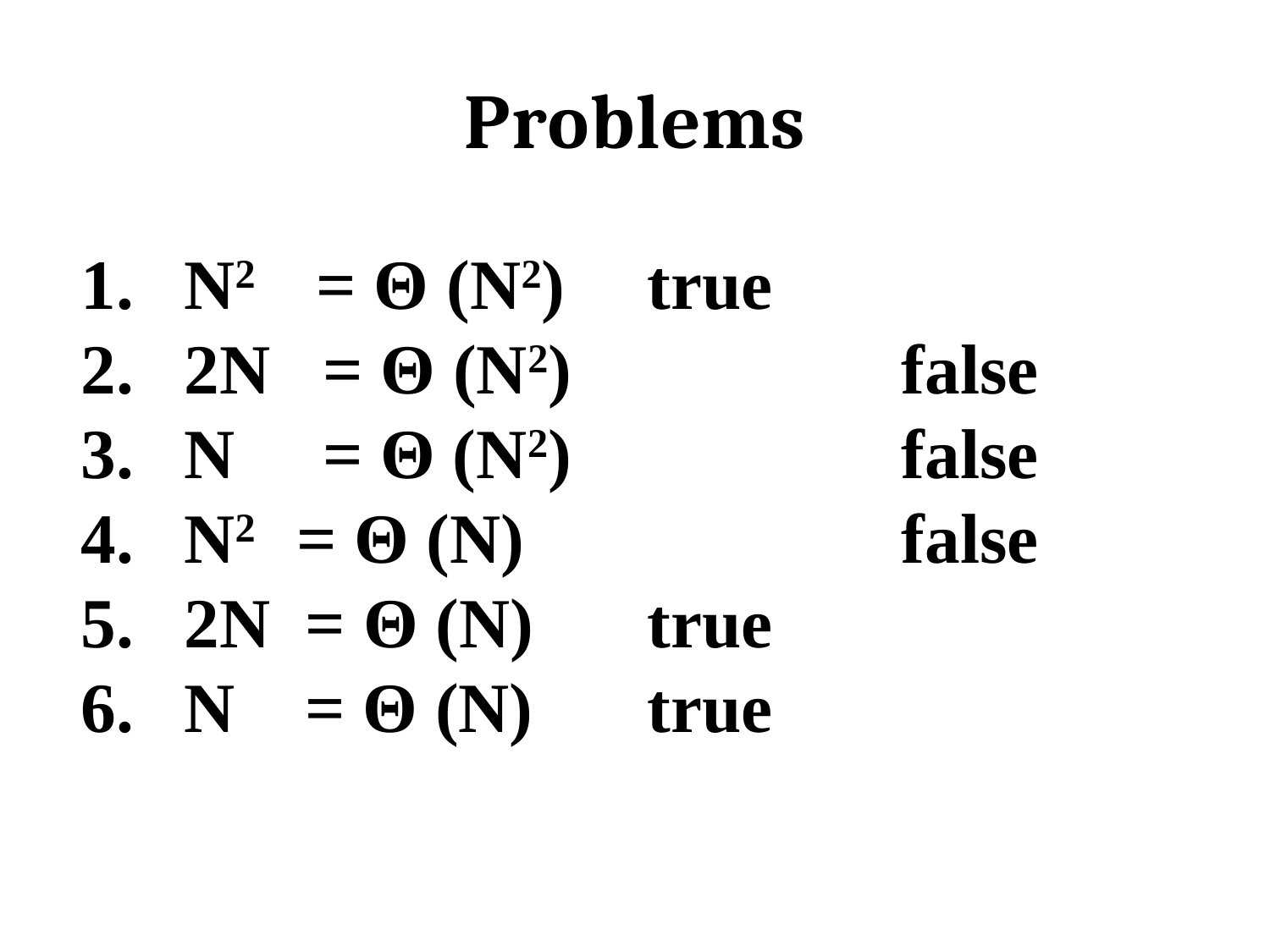

# Problems
true
false
		false
		false
true
true
N2      = Θ (N2)
2N   = Θ (N2)
N     = Θ (N2)
N2    = Θ (N)
2N  = Θ (N)
N    = Θ (N)